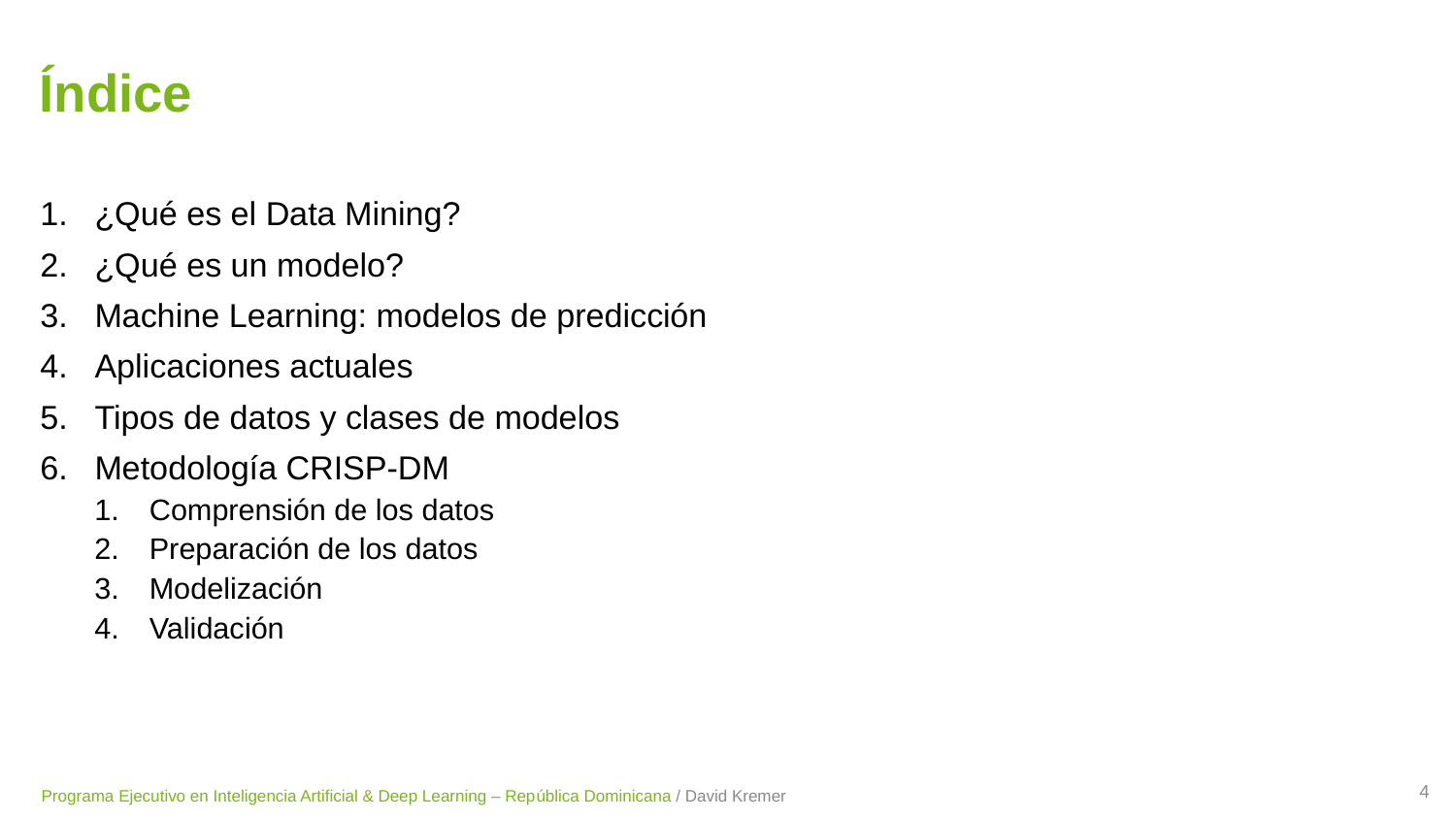

# Índice
¿Qué es el Data Mining?
¿Qué es un modelo?
Machine Learning: modelos de predicción
Aplicaciones actuales
Tipos de datos y clases de modelos
Metodología CRISP-DM
Comprensión de los datos
Preparación de los datos
Modelización
Validación

4